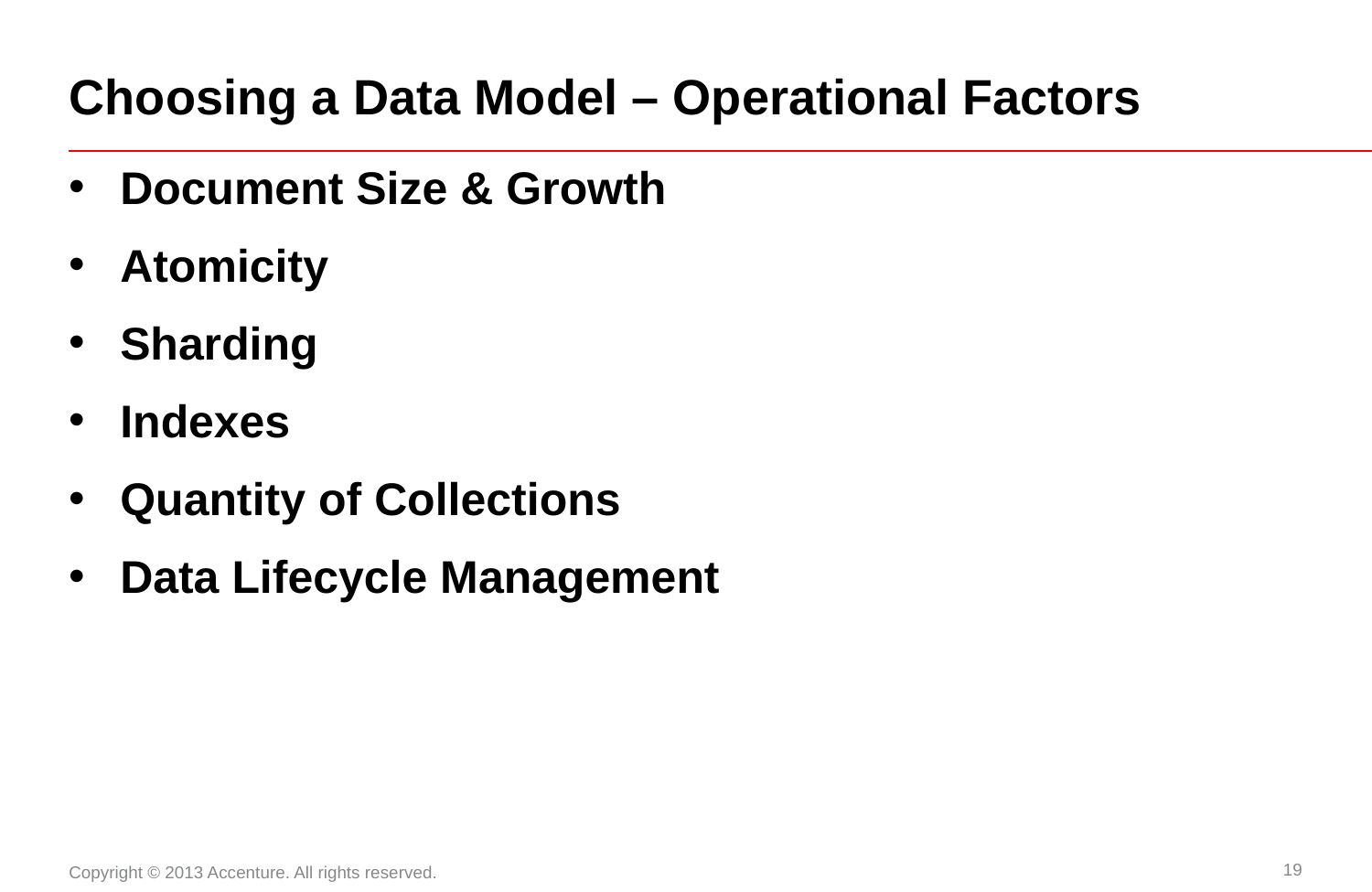

# Choosing a Data Model – Operational Factors
Document Size & Growth
Atomicity
Sharding
Indexes
Quantity of Collections
Data Lifecycle Management